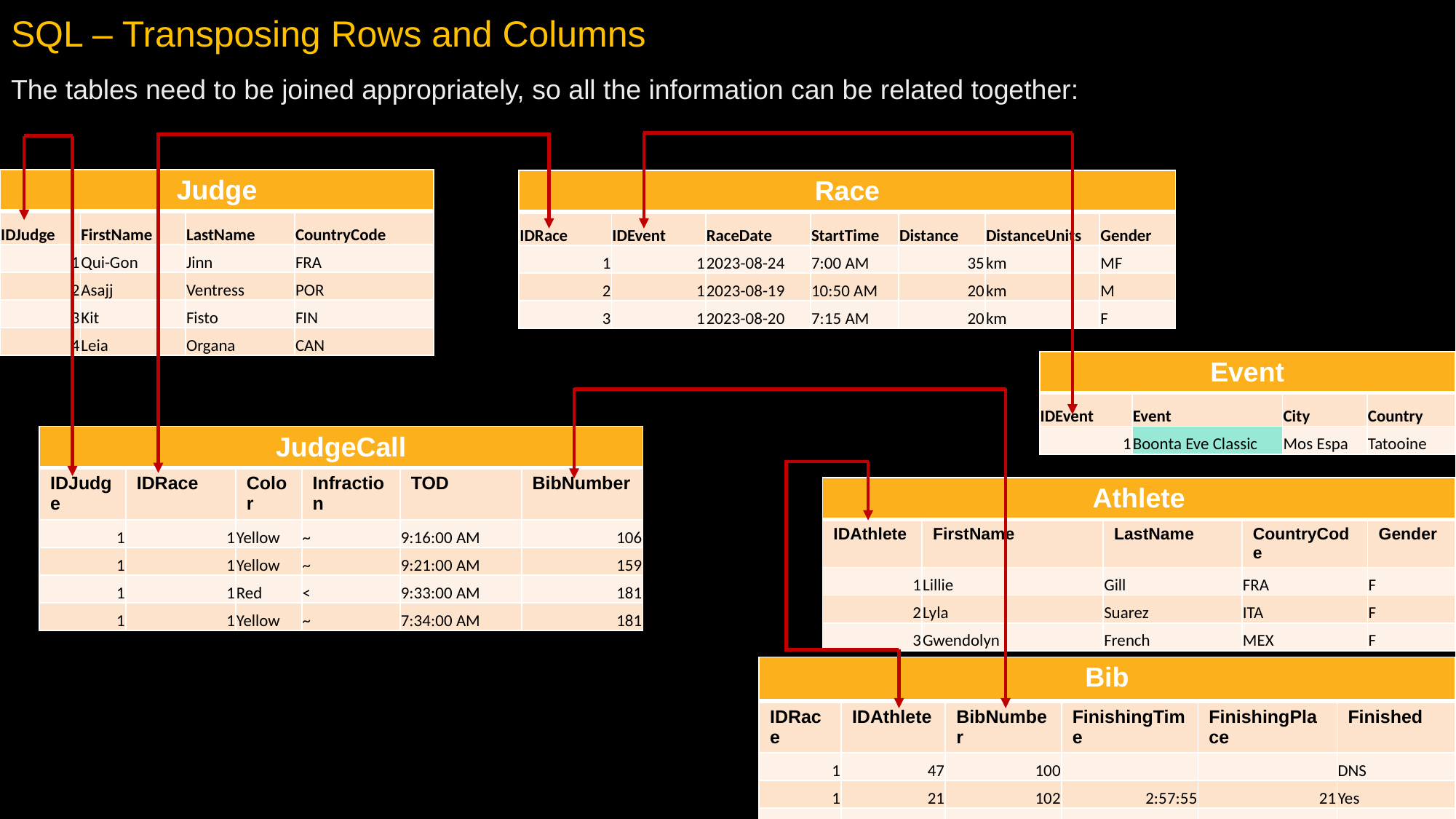

# SQL – Transposing Rows and Columns
The tables need to be joined appropriately, so all the information can be related together:
| Judge |  |  |  |
| --- | --- | --- | --- |
| IDJudge | FirstName | LastName | CountryCode |
| 1 | Qui-Gon | Jinn | FRA |
| 2 | Asajj | Ventress | POR |
| 3 | Kit | Fisto | FIN |
| 4 | Leia | Organa | CAN |
| Race |  |  |  |  |  |  |
| --- | --- | --- | --- | --- | --- | --- |
| IDRace | IDEvent | RaceDate | StartTime | Distance | DistanceUnits | Gender |
| 1 | 1 | 2023-08-24 | 7:00 AM | 35 | km | MF |
| 2 | 1 | 2023-08-19 | 10:50 AM | 20 | km | M |
| 3 | 1 | 2023-08-20 | 7:15 AM | 20 | km | F |
| Event |  |  |  |
| --- | --- | --- | --- |
| IDEvent | Event | City | Country |
| 1 | Boonta Eve Classic | Mos Espa | Tatooine |
| JudgeCall |  |  |  |  |  |
| --- | --- | --- | --- | --- | --- |
| IDJudge | IDRace | Color | Infraction | TOD | BibNumber |
| 1 | 1 | Yellow | ~ | 9:16:00 AM | 106 |
| 1 | 1 | Yellow | ~ | 9:21:00 AM | 159 |
| 1 | 1 | Red | < | 9:33:00 AM | 181 |
| 1 | 1 | Yellow | ~ | 7:34:00 AM | 181 |
| Athlete |  |  |  |  |
| --- | --- | --- | --- | --- |
| IDAthlete | FirstName | LastName | CountryCode | Gender |
| 1 | Lillie | Gill | FRA | F |
| 2 | Lyla | Suarez | ITA | F |
| 3 | Gwendolyn | French | MEX | F |
| Bib |  |  |  |  |  |
| --- | --- | --- | --- | --- | --- |
| IDRace | IDAthlete | BibNumber | FinishingTime | FinishingPlace | Finished |
| 1 | 47 | 100 |  |  | DNS |
| 1 | 21 | 102 | 2:57:55 | 21 | Yes |
| 1 | 4 | 106 | 2:44:40 | 4 | Yes |